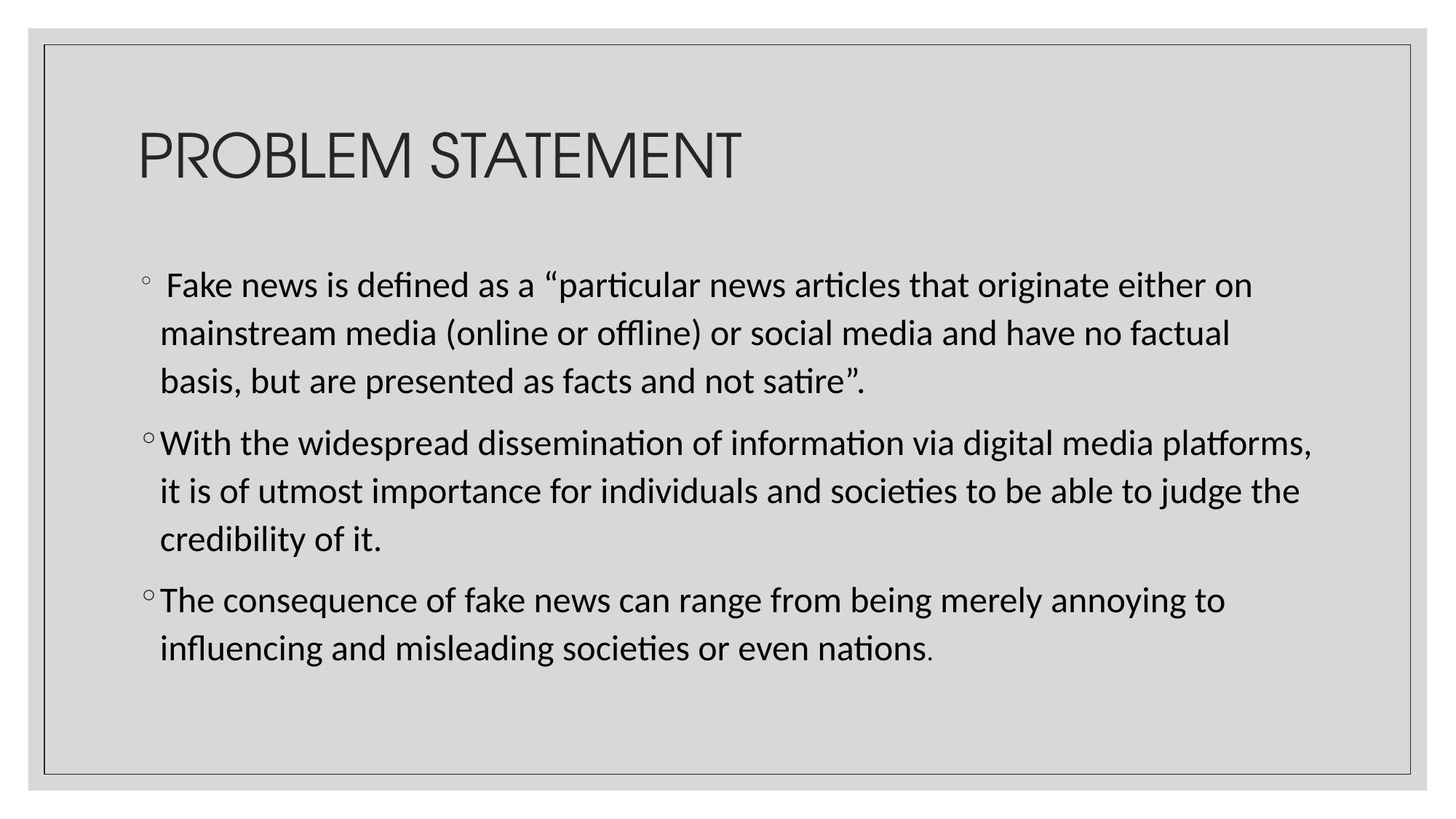

# PROBLEM STATEMENT
 Fake news is defined as a “particular news articles that originate either on mainstream media (online or offline) or social media and have no factual basis, but are presented as facts and not satire”.
With the widespread dissemination of information via digital media platforms, it is of utmost importance for individuals and societies to be able to judge the credibility of it.
The consequence of fake news can range from being merely annoying to influencing and misleading societies or even nations.